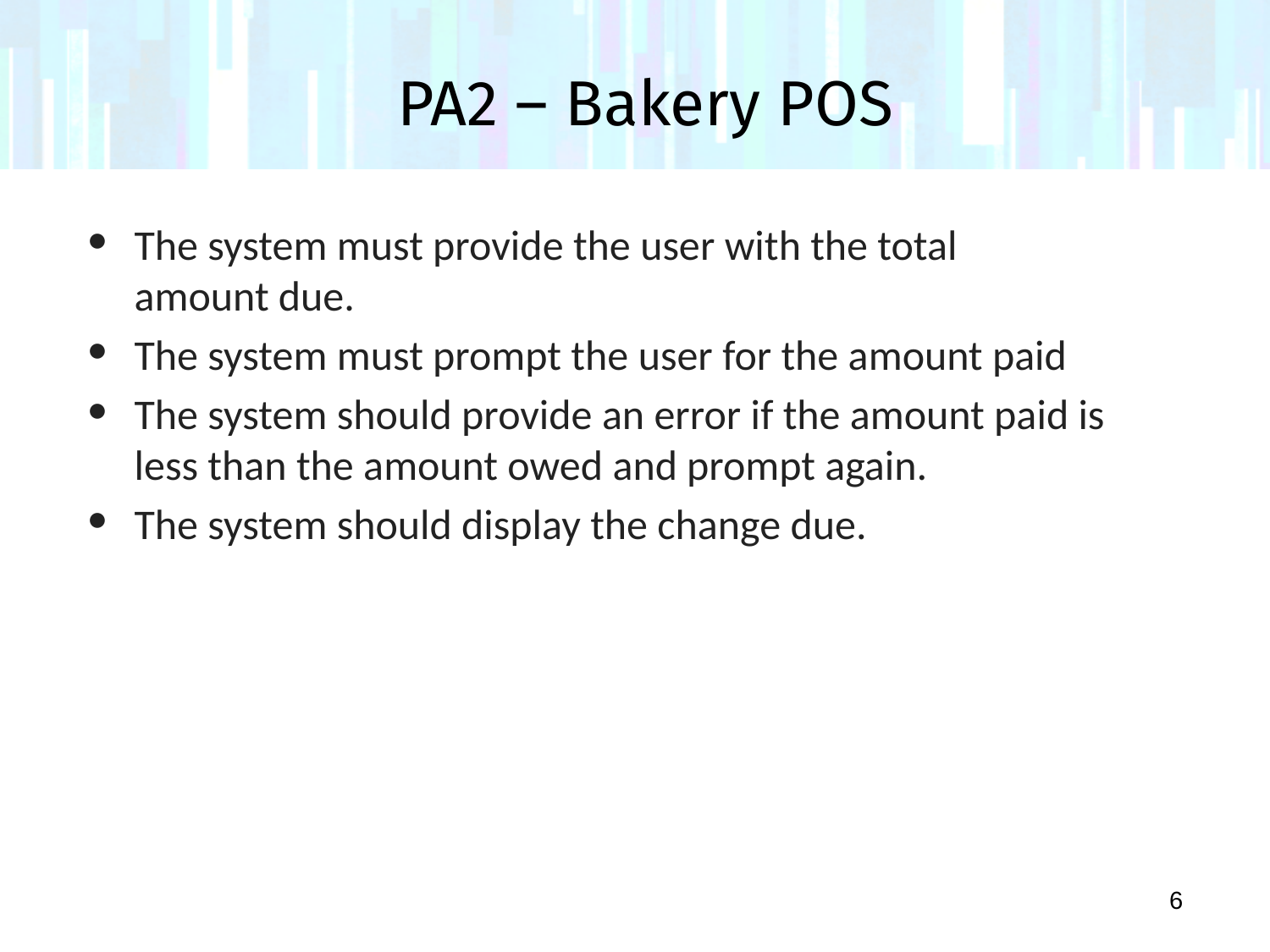

# PA2 – Bakery POS
The system must provide the user with the total amount due.
The system must prompt the user for the amount paid
The system should provide an error if the amount paid is less than the amount owed and prompt again.
The system should display the change due.

6